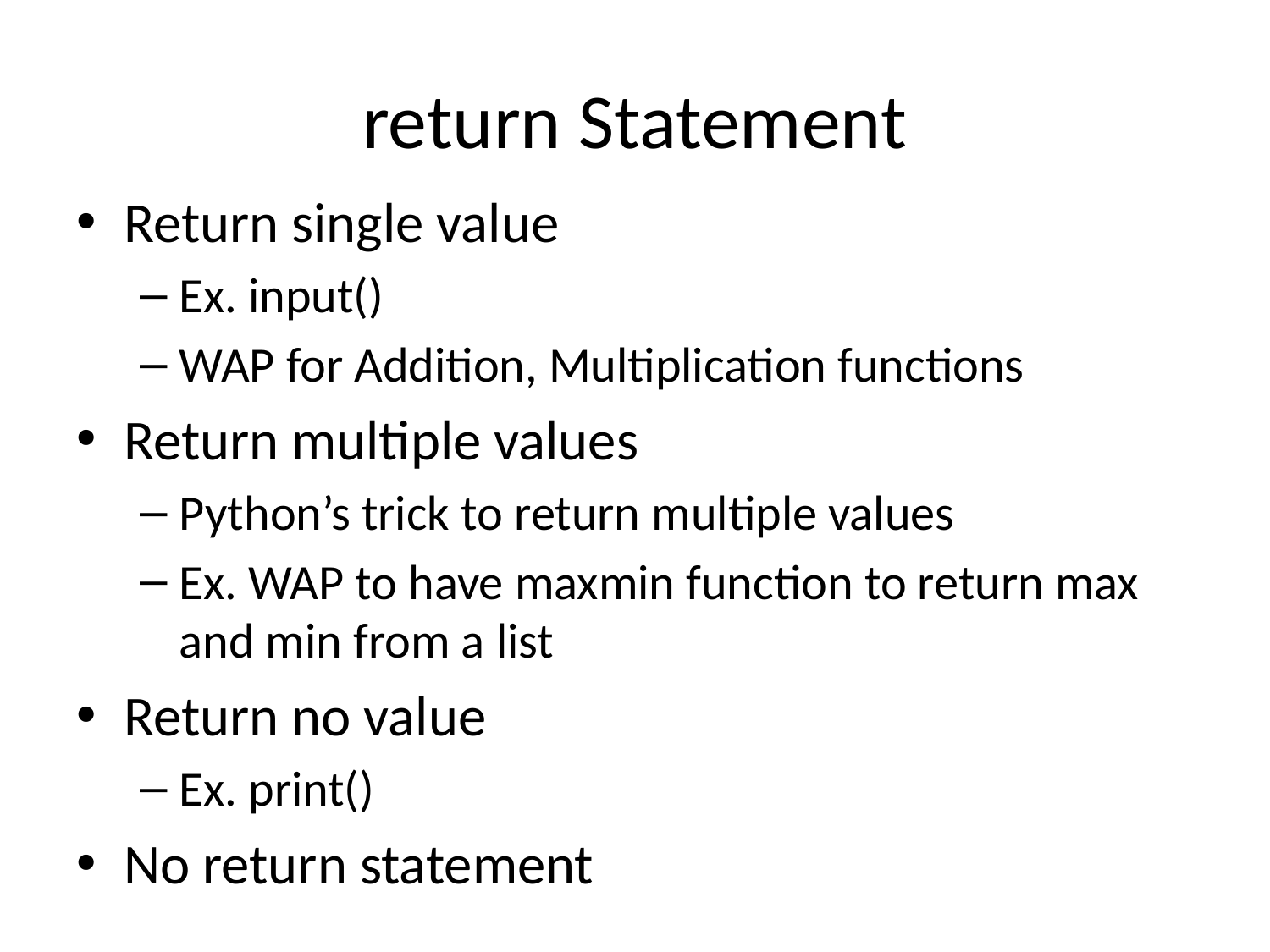

# return Statement
Return single value
Ex. input()
WAP for Addition, Multiplication functions
Return multiple values
Python’s trick to return multiple values
Ex. WAP to have maxmin function to return max and min from a list
Return no value
Ex. print()
No return statement